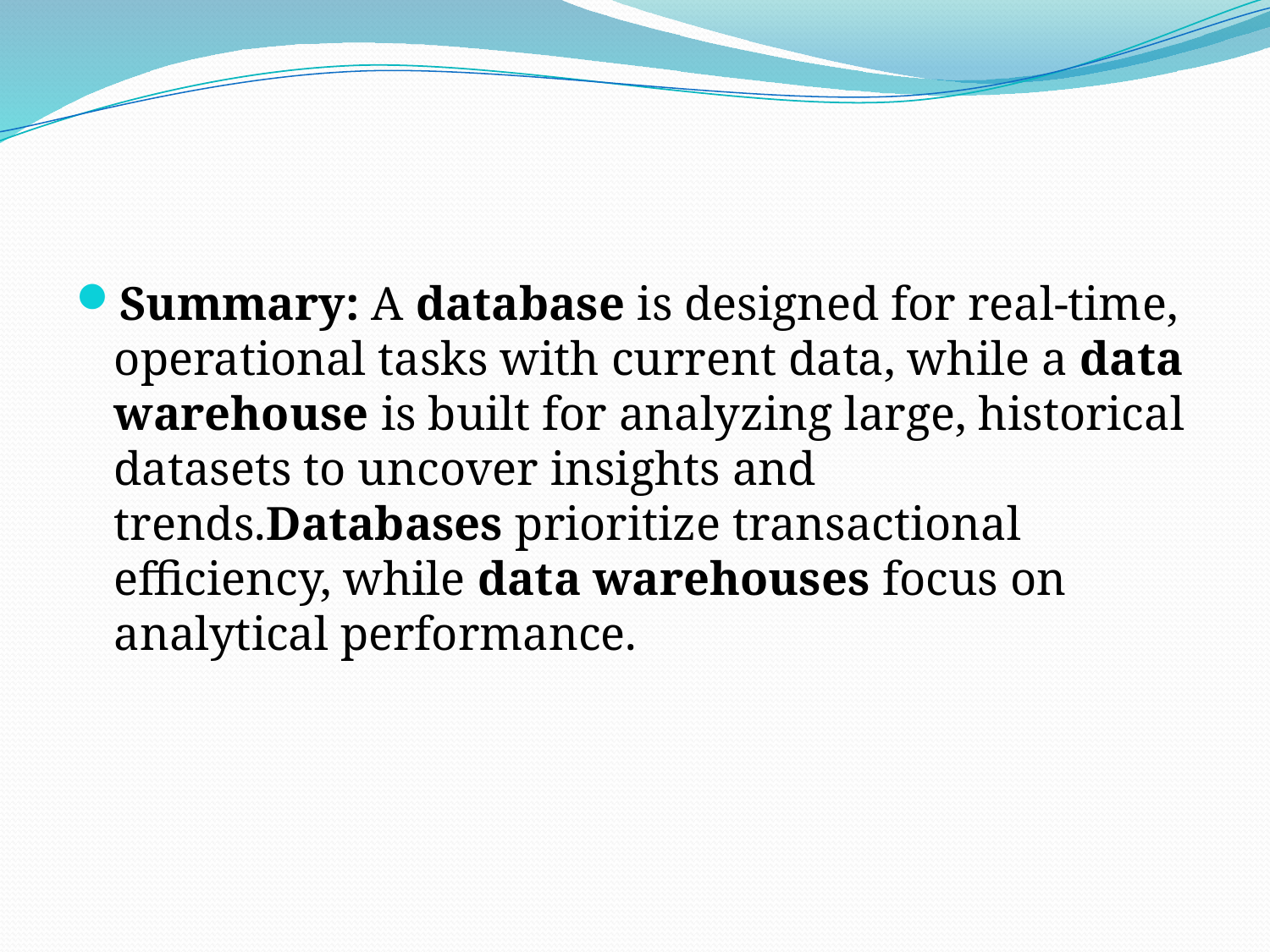

Summary: A database is designed for real-time, operational tasks with current data, while a data warehouse is built for analyzing large, historical datasets to uncover insights and trends.Databases prioritize transactional efficiency, while data warehouses focus on analytical performance.